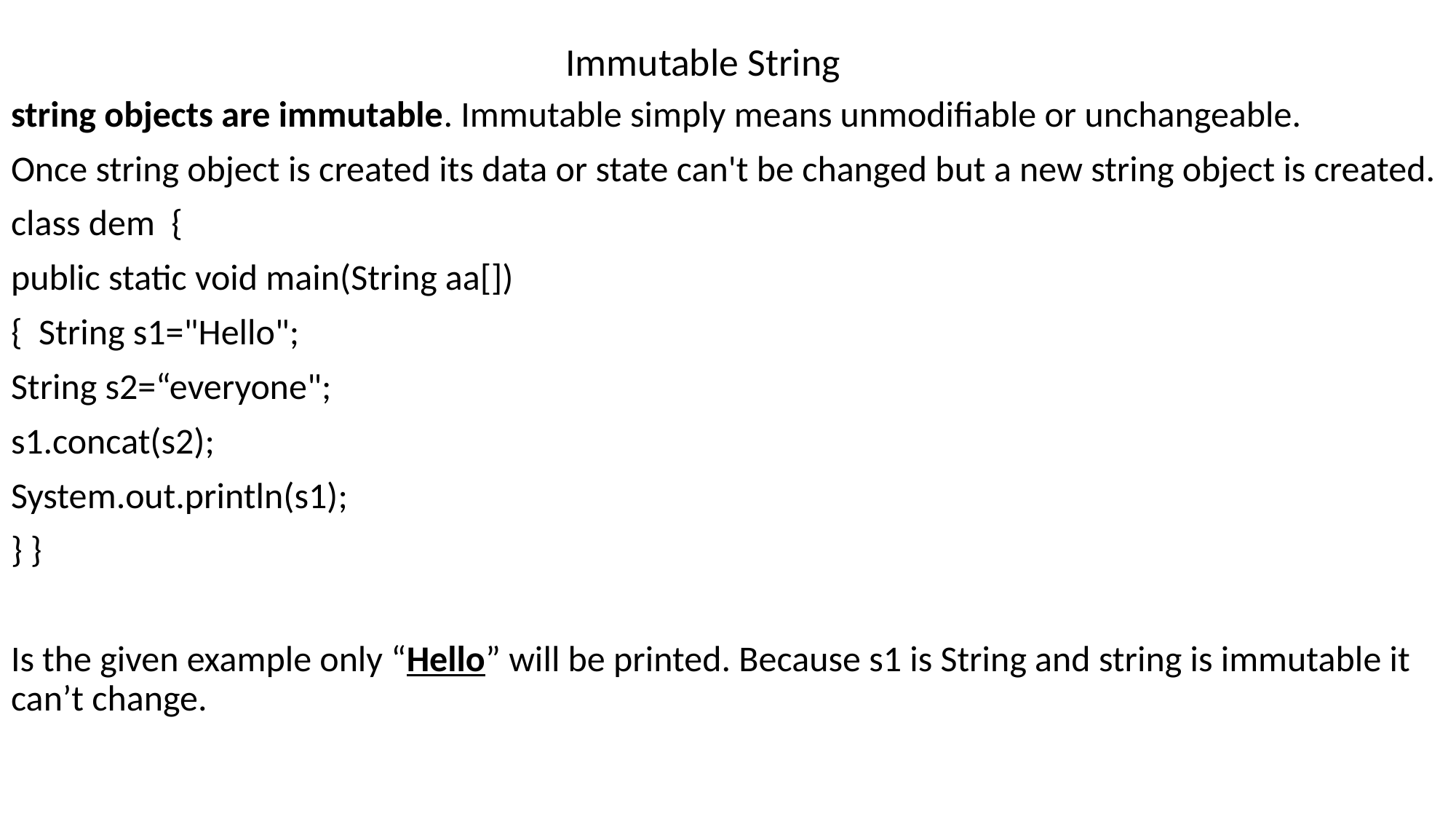

# Immutable String
string objects are immutable. Immutable simply means unmodifiable or unchangeable.
Once string object is created its data or state can't be changed but a new string object is created.
class dem  {
public static void main(String aa[])
{  String s1="Hello";
String s2=“everyone";
s1.concat(s2);
System.out.println(s1);
} }

Is the given example only “Hello” will be printed. Because s1 is String and string is immutable it can’t change.